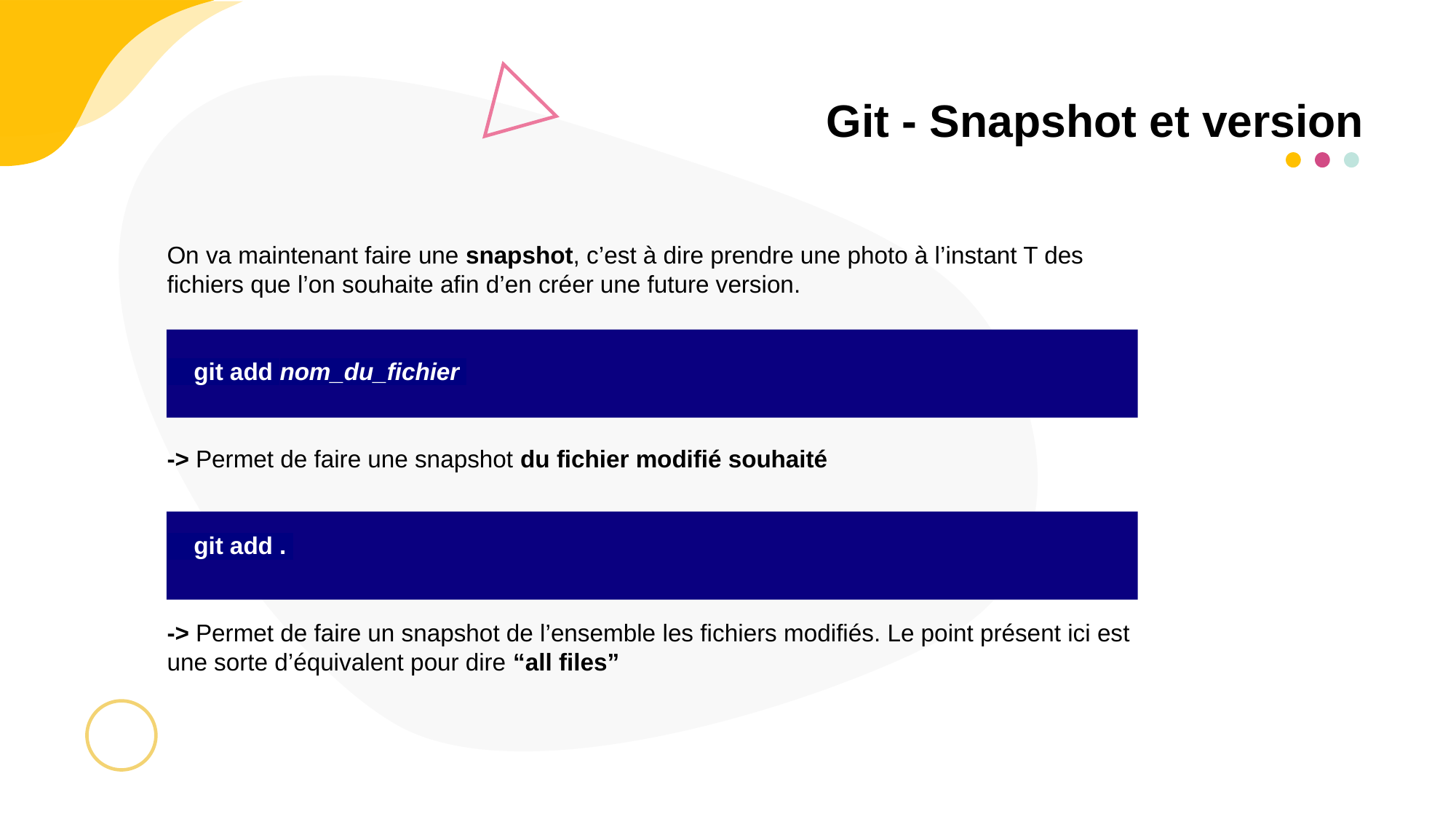

Git - Snapshot et version

On va maintenant faire une snapshot, c’est à dire prendre une photo à l’instant T des fichiers que l’on souhaite afin d’en créer une future version.

    git add nom_du_fichier

-> Permet de faire une snapshot du fichier modifié souhaité

    git add .

-> Permet de faire un snapshot de l’ensemble les fichiers modifiés. Le point présent ici est une sorte d’équivalent pour dire “all files”